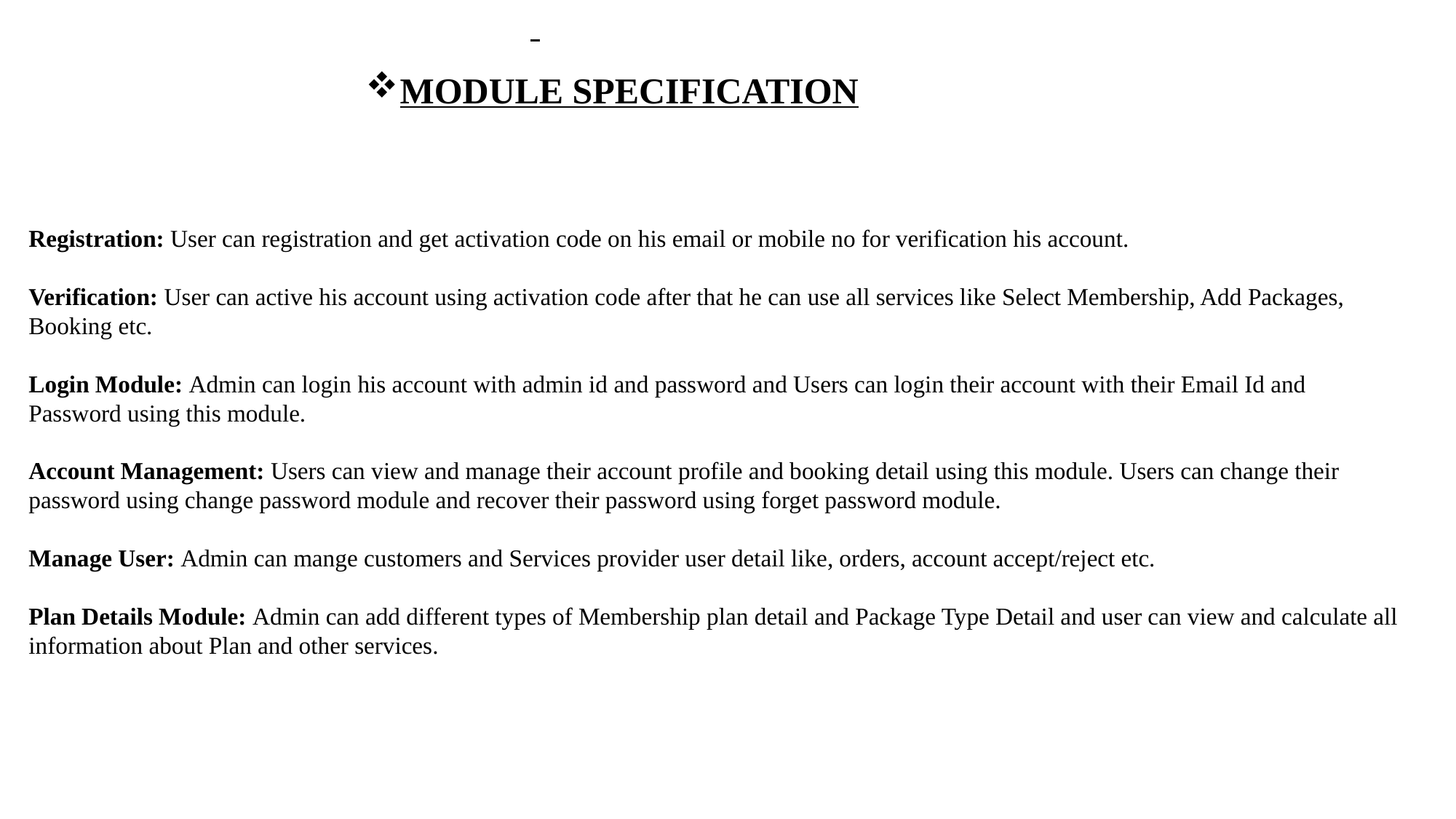

MODULE SPECIFICATION

Registration: User can registration and get activation code on his email or mobile no for verification his account.

Verification: User can active his account using activation code after that he can use all services like Select Membership, Add Packages, Booking etc.

Login Module: Admin can login his account with admin id and password and Users can login their account with their Email Id and Password using this module.

Account Management: Users can view and manage their account profile and booking detail using this module. Users can change their password using change password module and recover their password using forget password module.

Manage User: Admin can mange customers and Services provider user detail like, orders, account accept/reject etc.

Plan Details Module: Admin can add different types of Membership plan detail and Package Type Detail and user can view and calculate all information about Plan and other services.